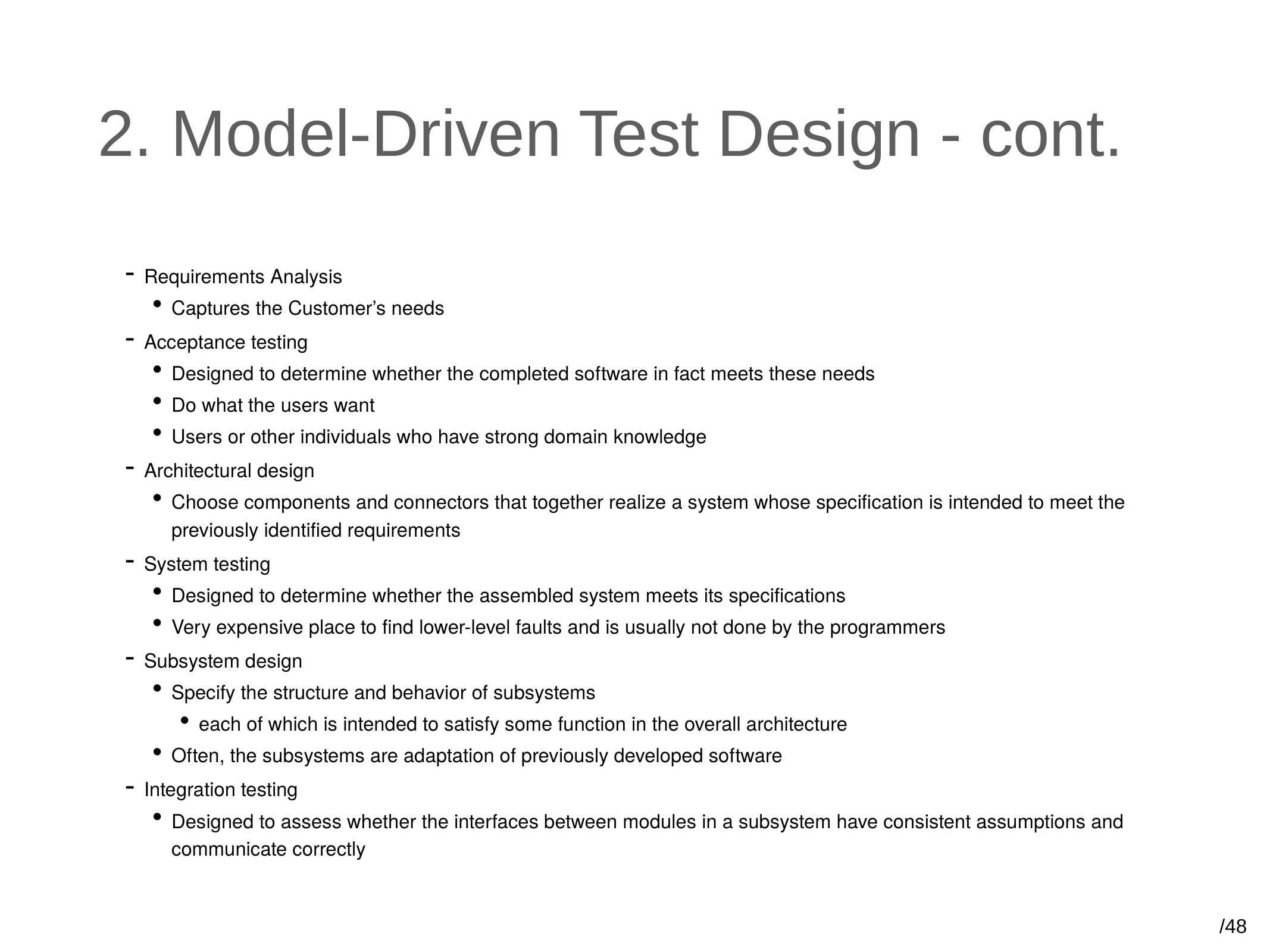

# 2. Model-Driven Test Design - cont.
Requirements Analysis
Captures the Customer’s needs
Acceptance testing
Designed to determine whether the completed software in fact meets these needs
Do what the users want
Users or other individuals who have strong domain knowledge
Architectural design
Choose components and connectors that together realize a system whose specification is intended to meet the previously identified requirements
System testing
Designed to determine whether the assembled system meets its specifications
Very expensive place to find lower-level faults and is usually not done by the programmers
Subsystem design
Specify the structure and behavior of subsystems
each of which is intended to satisfy some function in the overall architecture
Often, the subsystems are adaptation of previously developed software
Integration testing
Designed to assess whether the interfaces between modules in a subsystem have consistent assumptions and communicate correctly
19